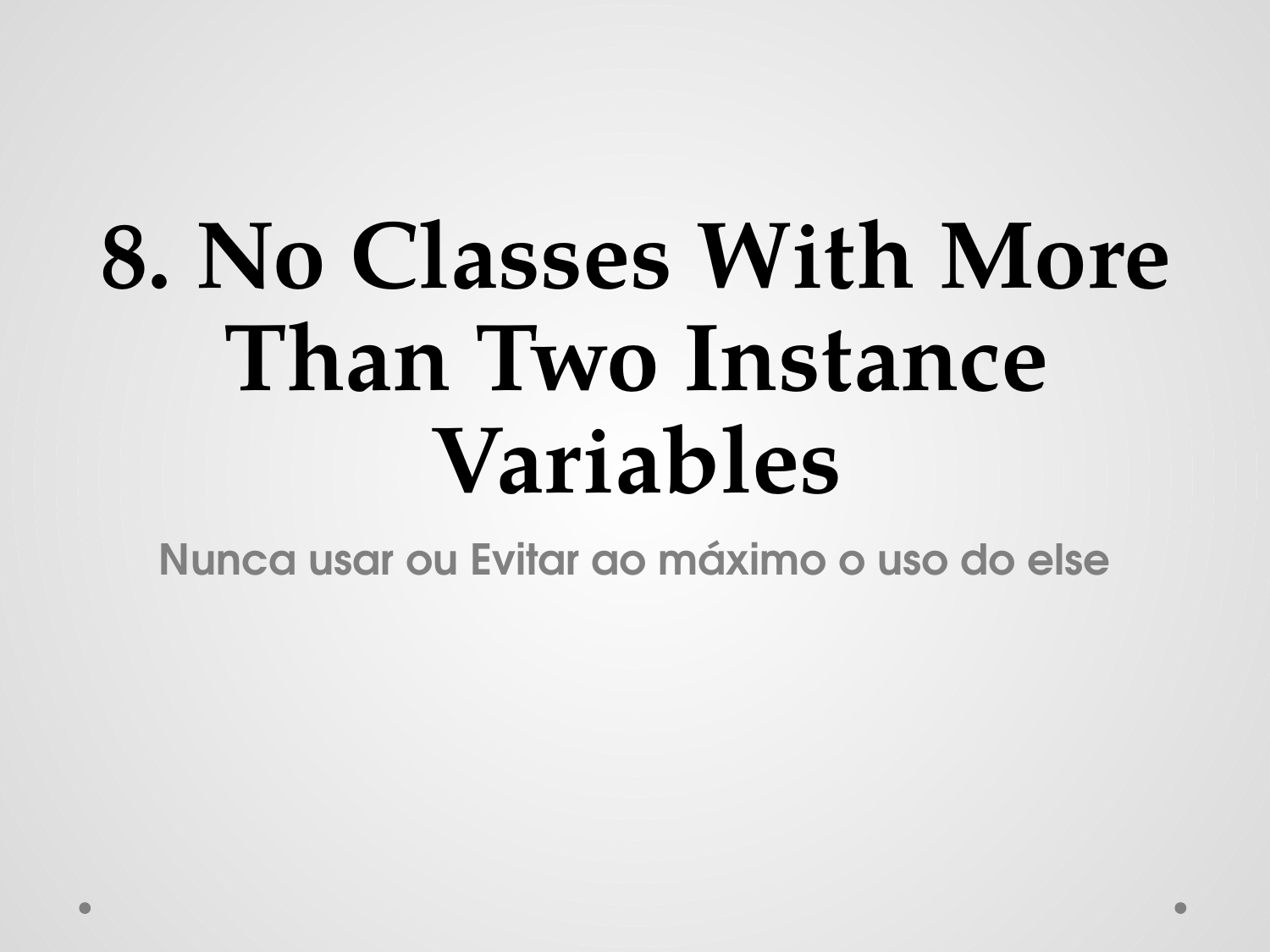

# 8. No Classes With More Than Two Instance Variables
Nunca usar ou Evitar ao máximo o uso do else